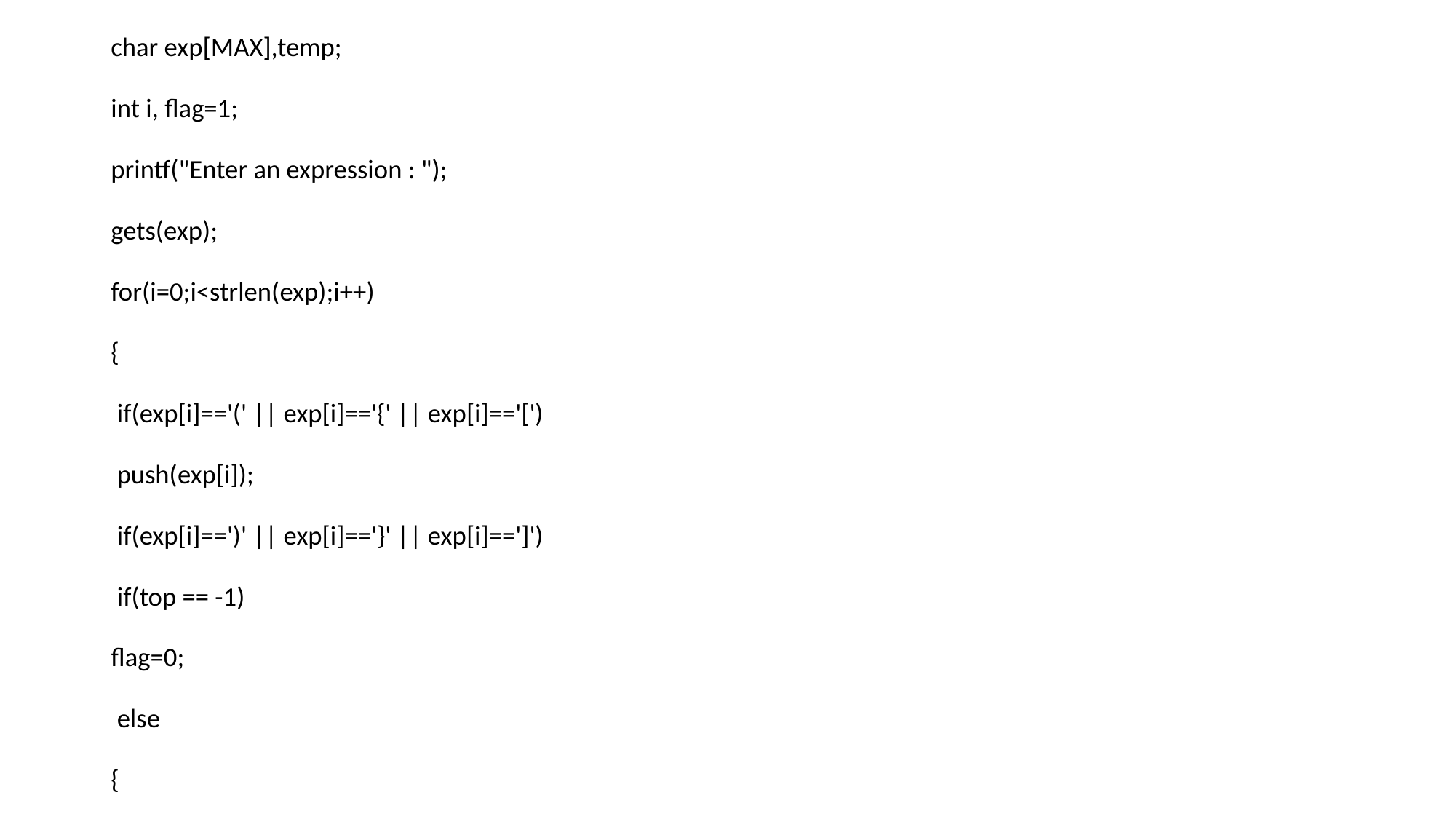

char exp[MAX],temp;
int i, flag=1;
printf("Enter an expression : ");
gets(exp);
for(i=0;i<strlen(exp);i++)
{
 if(exp[i]=='(' || exp[i]=='{' || exp[i]=='[')
 push(exp[i]);
 if(exp[i]==')' || exp[i]=='}' || exp[i]==']')
 if(top == -1)
flag=0;
 else
{